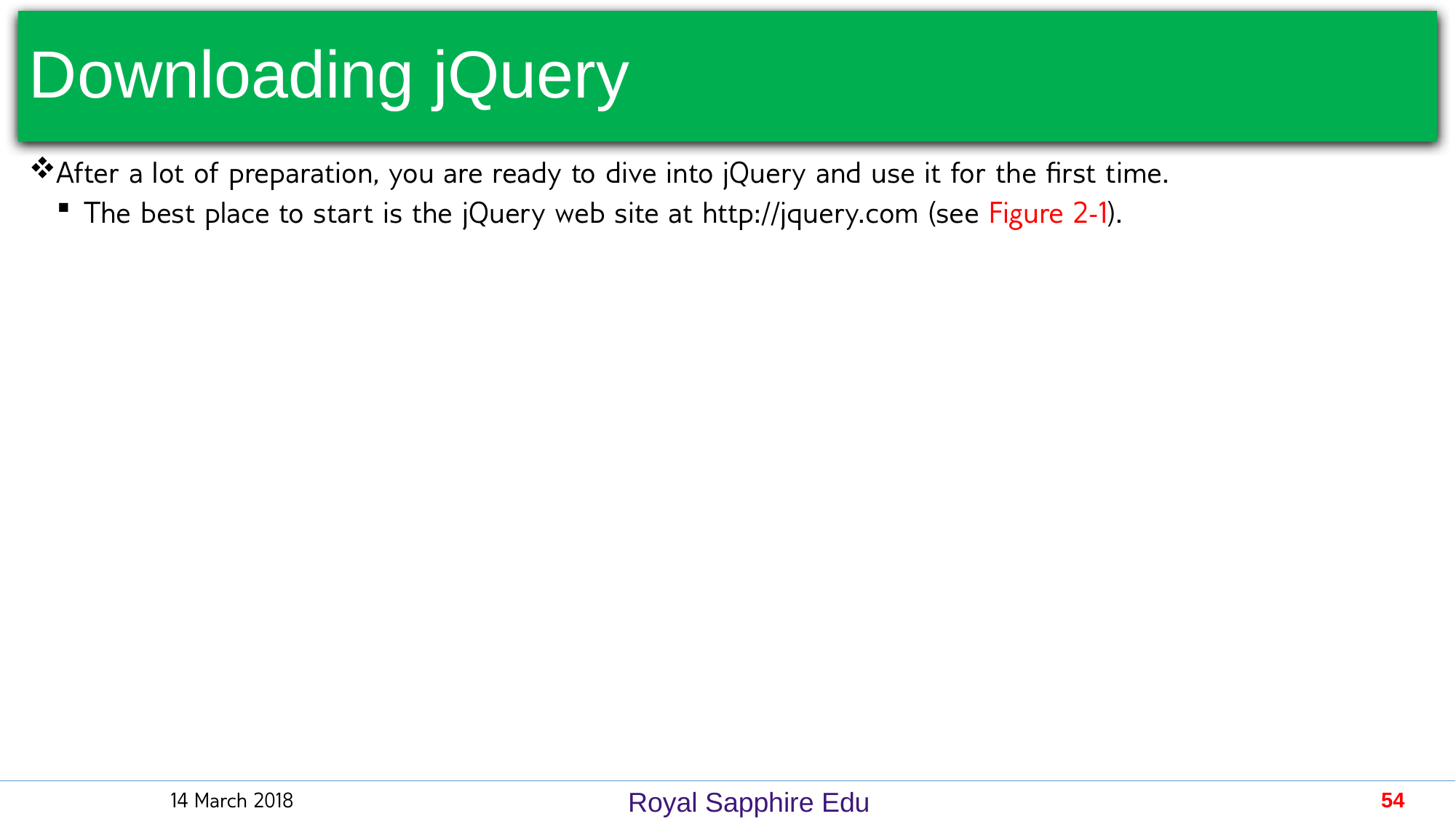

# Downloading jQuery
After a lot of preparation, you are ready to dive into jQuery and use it for the first time.
The best place to start is the jQuery web site at http://jquery.com (see Figure 2-1).
14 March 2018
54